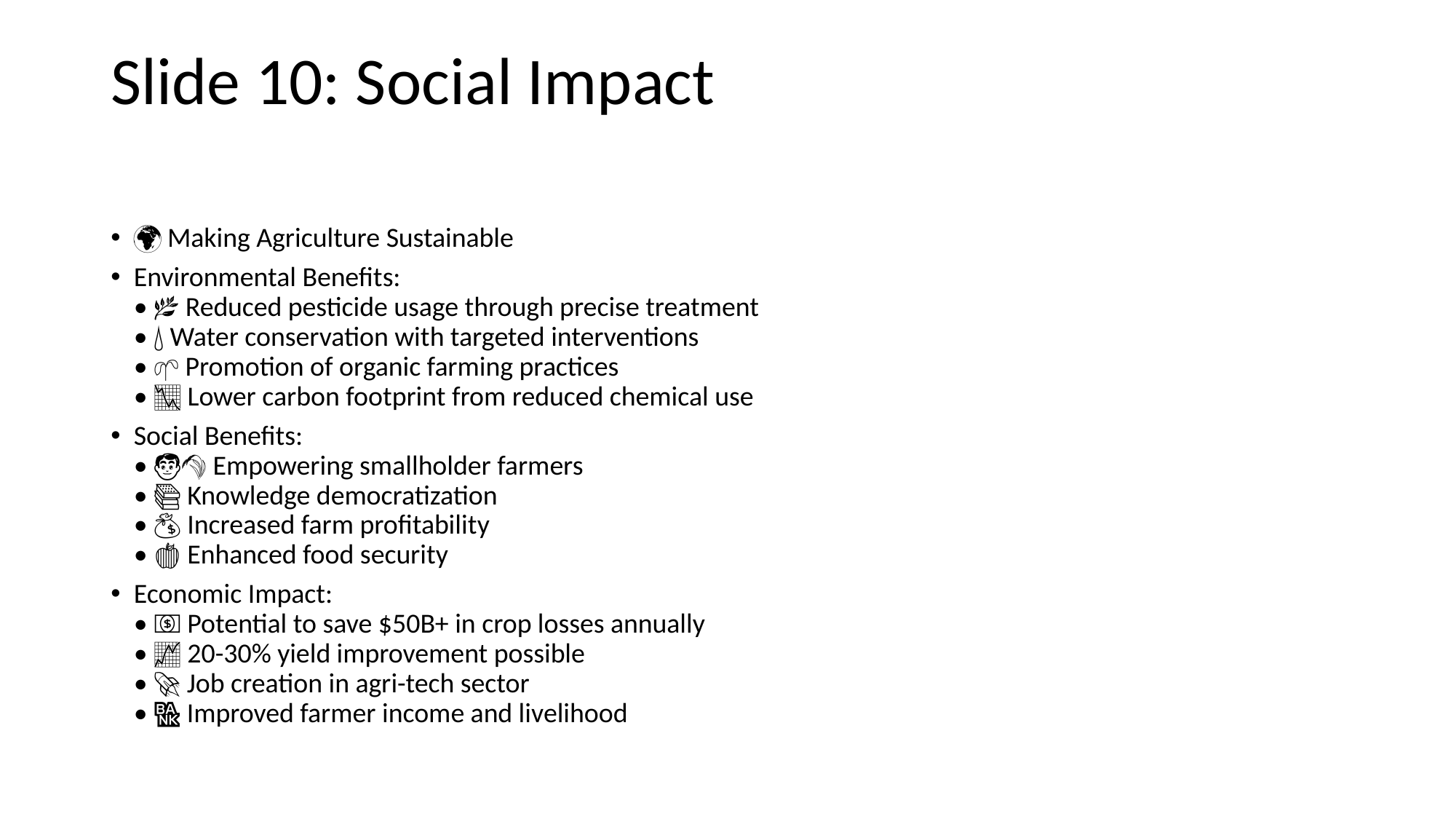

# Slide 10: Social Impact
🌍 Making Agriculture Sustainable
Environmental Benefits:
• 🌿 Reduced pesticide usage through precise treatment
• 💧 Water conservation with targeted interventions
• 🌱 Promotion of organic farming practices
• 📉 Lower carbon footprint from reduced chemical use
Social Benefits:
• 👨‍🌾 Empowering smallholder farmers
• 📚 Knowledge democratization
• 💰 Increased farm profitability
• 🍎 Enhanced food security
Economic Impact:
• 💵 Potential to save $50B+ in crop losses annually
• 📈 20-30% yield improvement possible
• 🚀 Job creation in agri-tech sector
• 🏦 Improved farmer income and livelihood